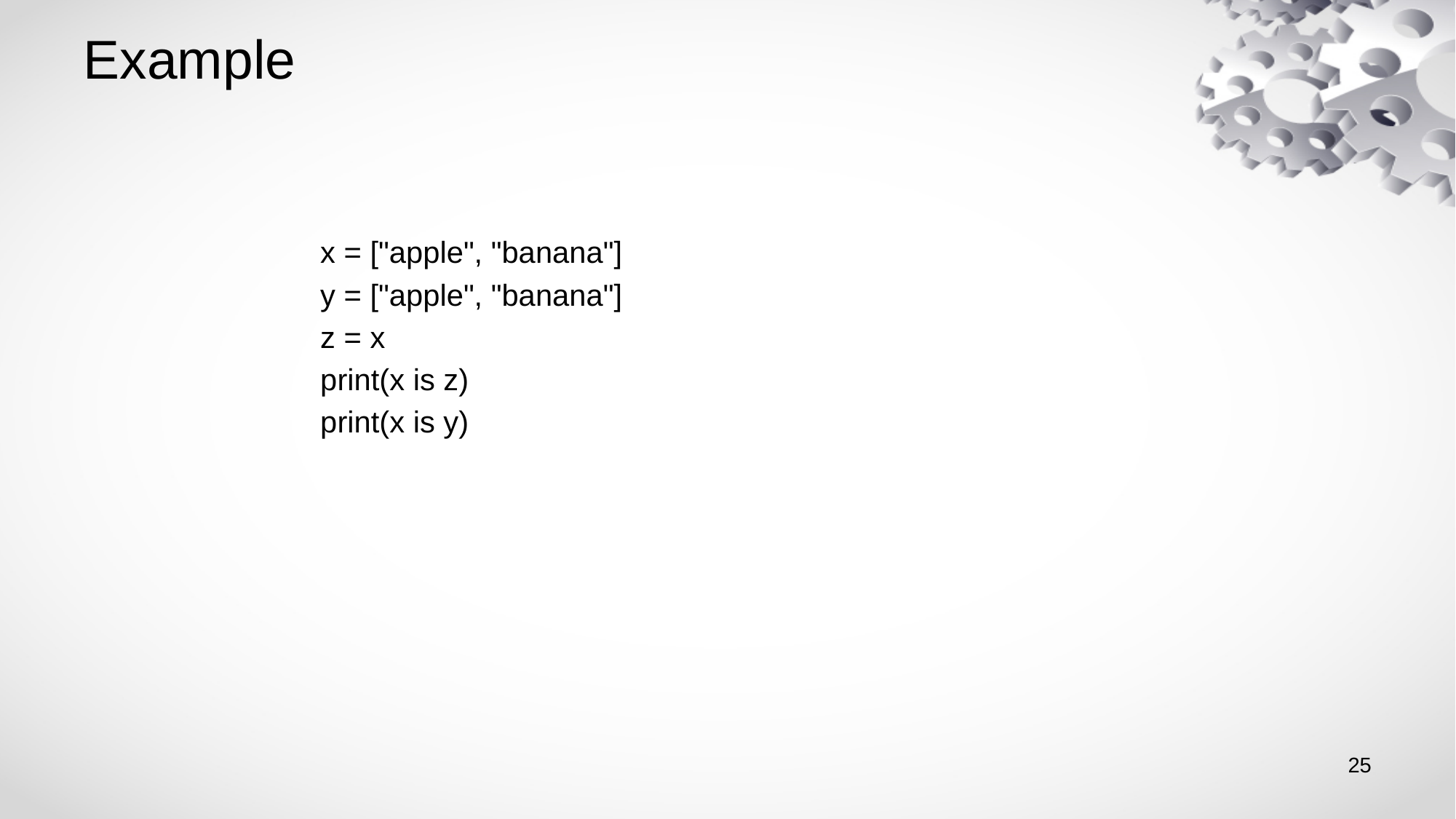

# Example
x = ["apple", "banana"]
y = ["apple", "banana"]
z = x
print(x is z)
print(x is y)
25